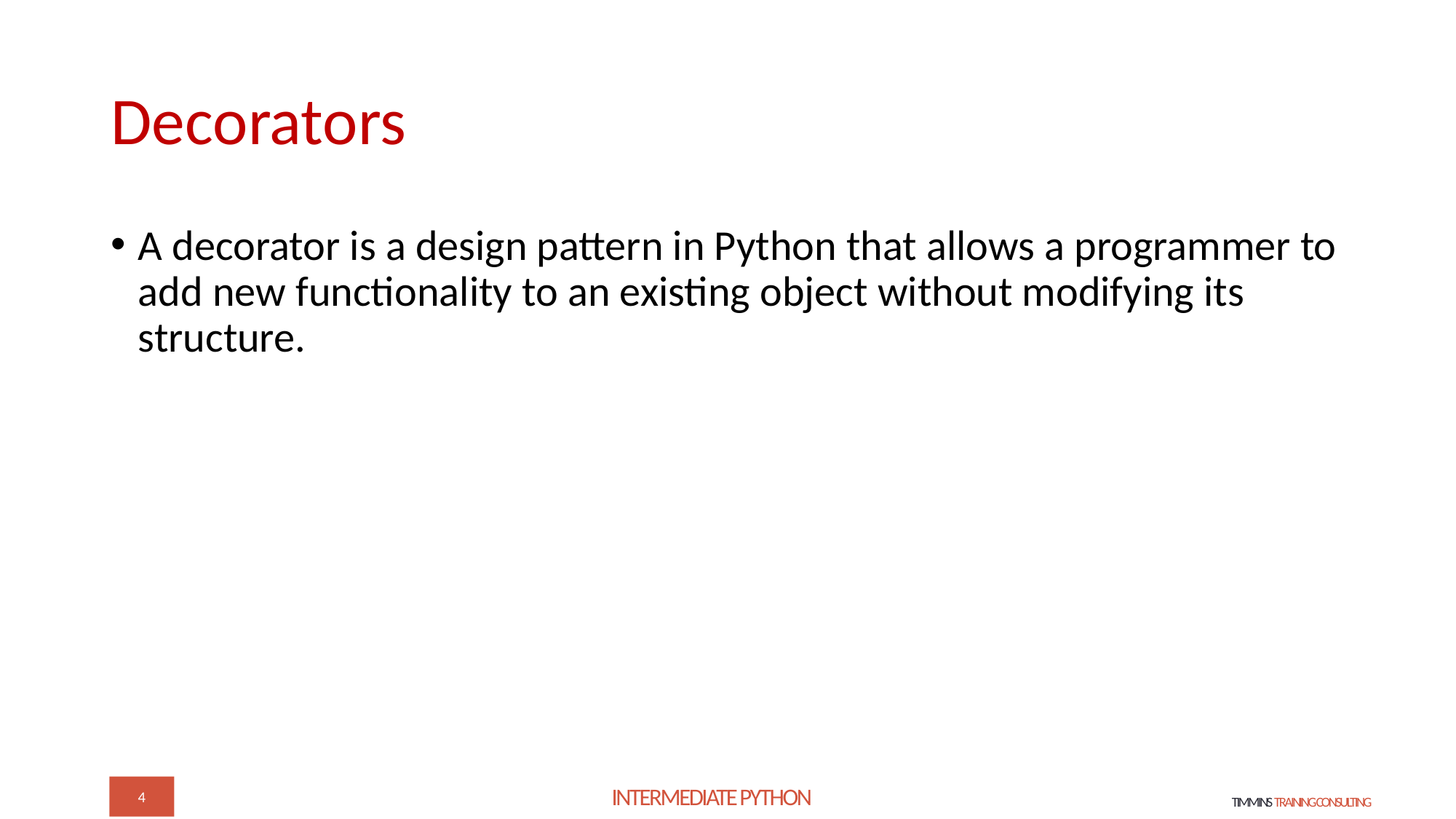

# Decorators
A decorator is a design pattern in Python that allows a programmer to add new functionality to an existing object without modifying its structure.